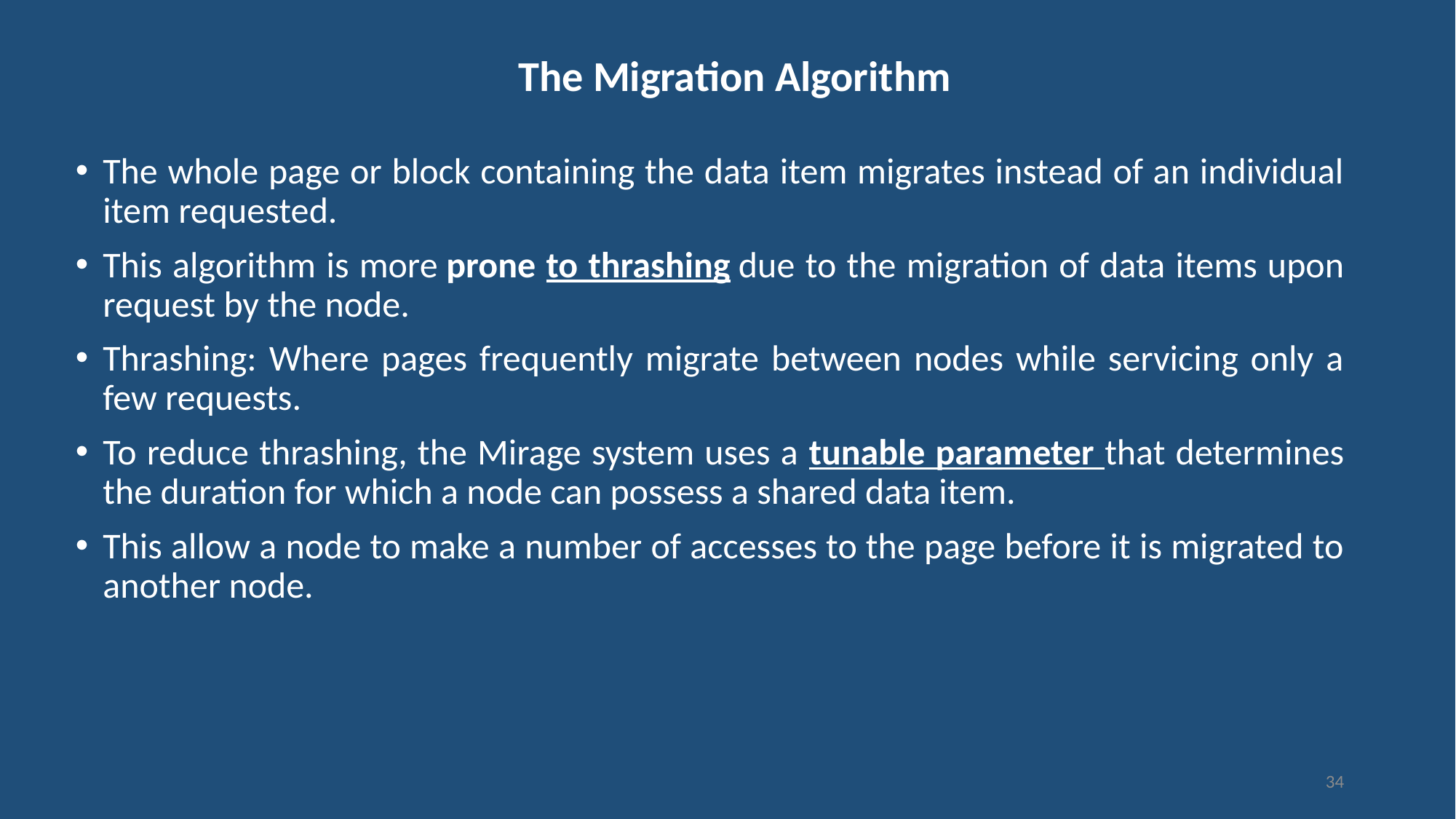

# The Migration Algorithm
The whole page or block containing the data item migrates instead of an individual item requested.
This algorithm is more prone to thrashing due to the migration of data items upon request by the node.
Thrashing: Where pages frequently migrate between nodes while servicing only a few requests.
To reduce thrashing, the Mirage system uses a tunable parameter that determines the duration for which a node can possess a shared data item.
This allow a node to make a number of accesses to the page before it is migrated to another node.

34